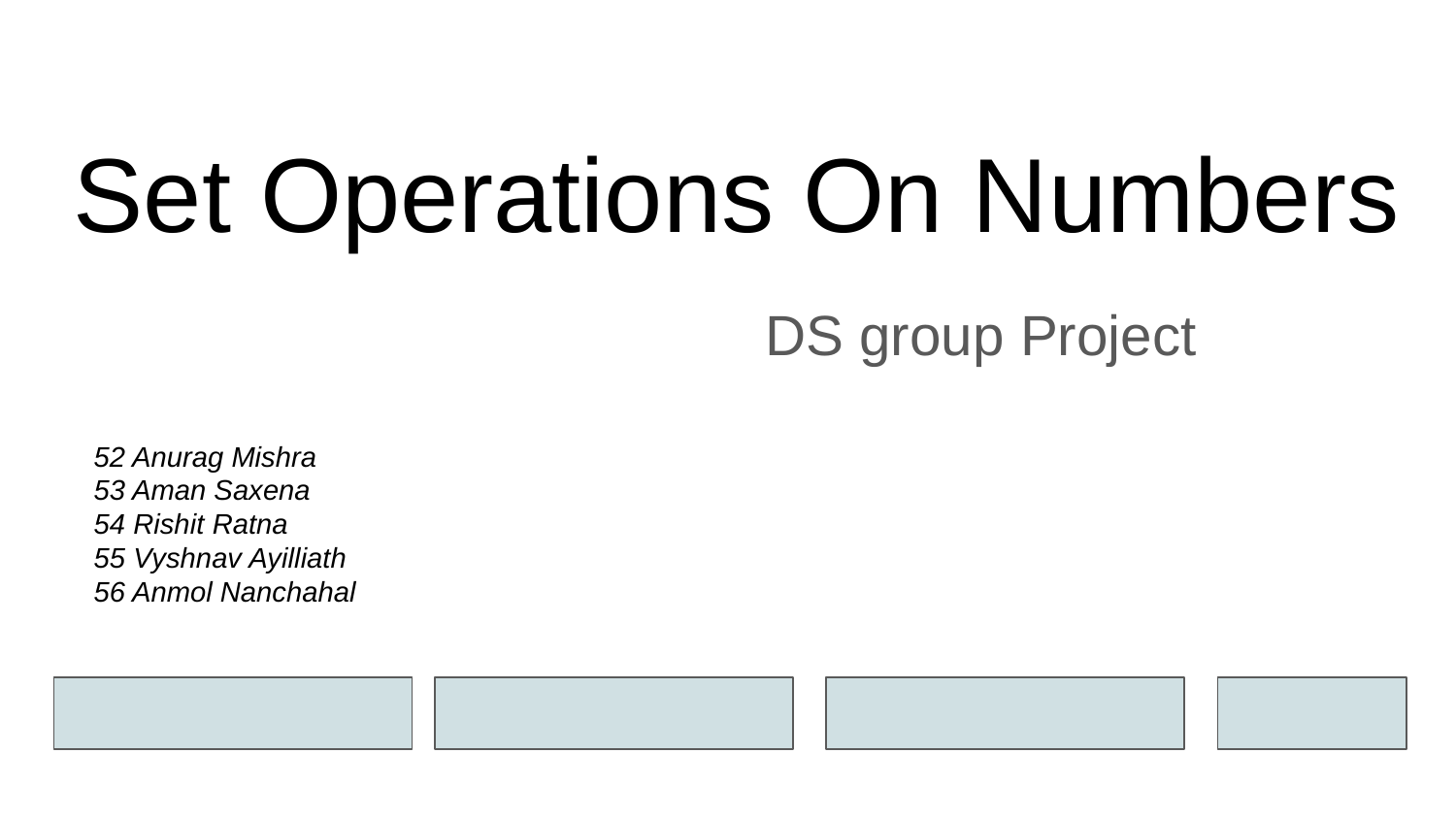

# Set Operations On Numbers
52 Anurag Mishra
53 Aman Saxena
54 Rishit Ratna
55 Vyshnav Ayilliath
56 Anmol Nanchahal
DS group Project